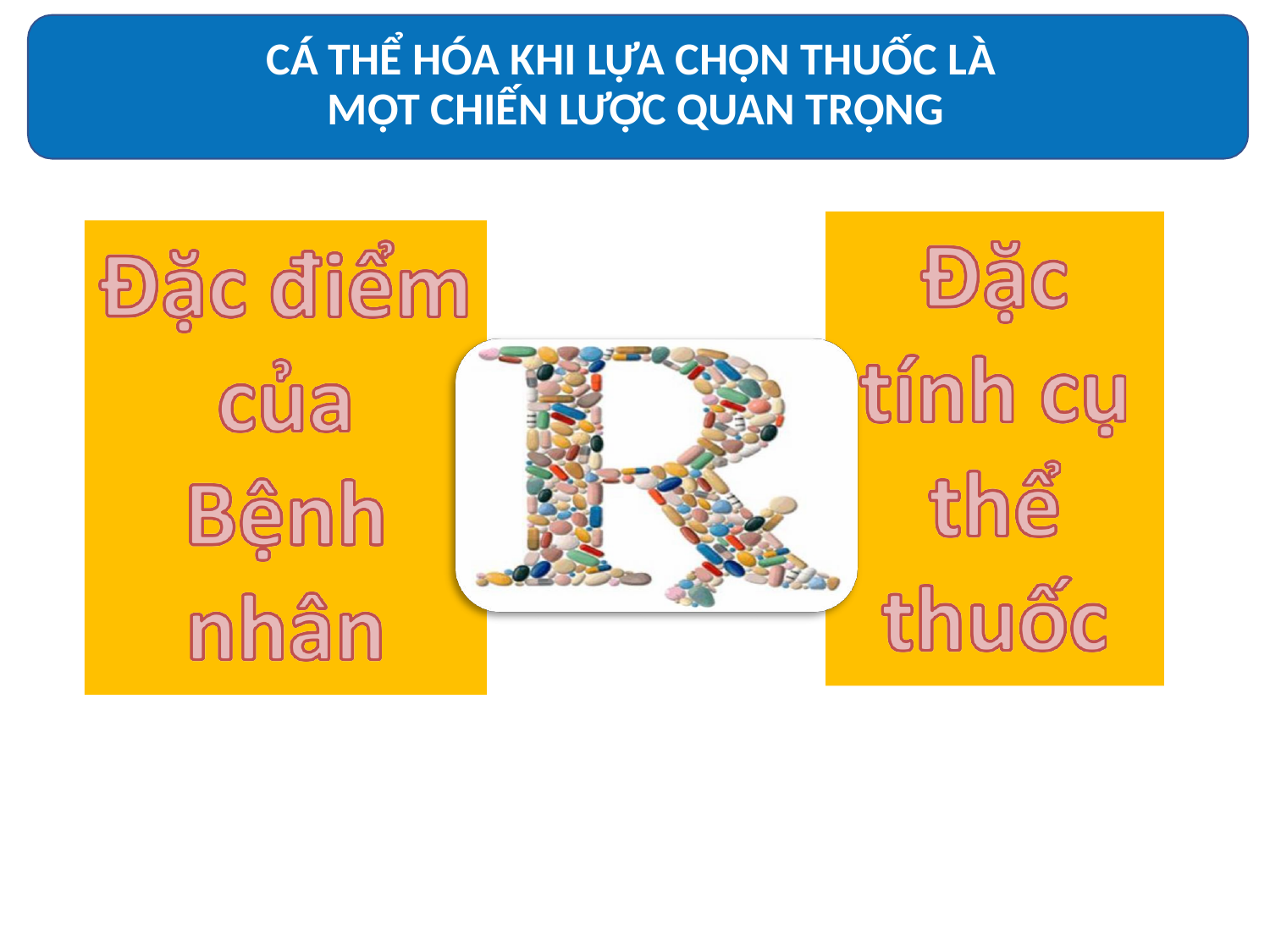

# CÁ THỂ HÓA KHI LỰA CHỌN THUỐC LÀ MỘT CHIẾN LƯỢC QUAN TRỌNG

Cá thể hóa khi lựa chọn thuốc là một chiến lược quan trọng